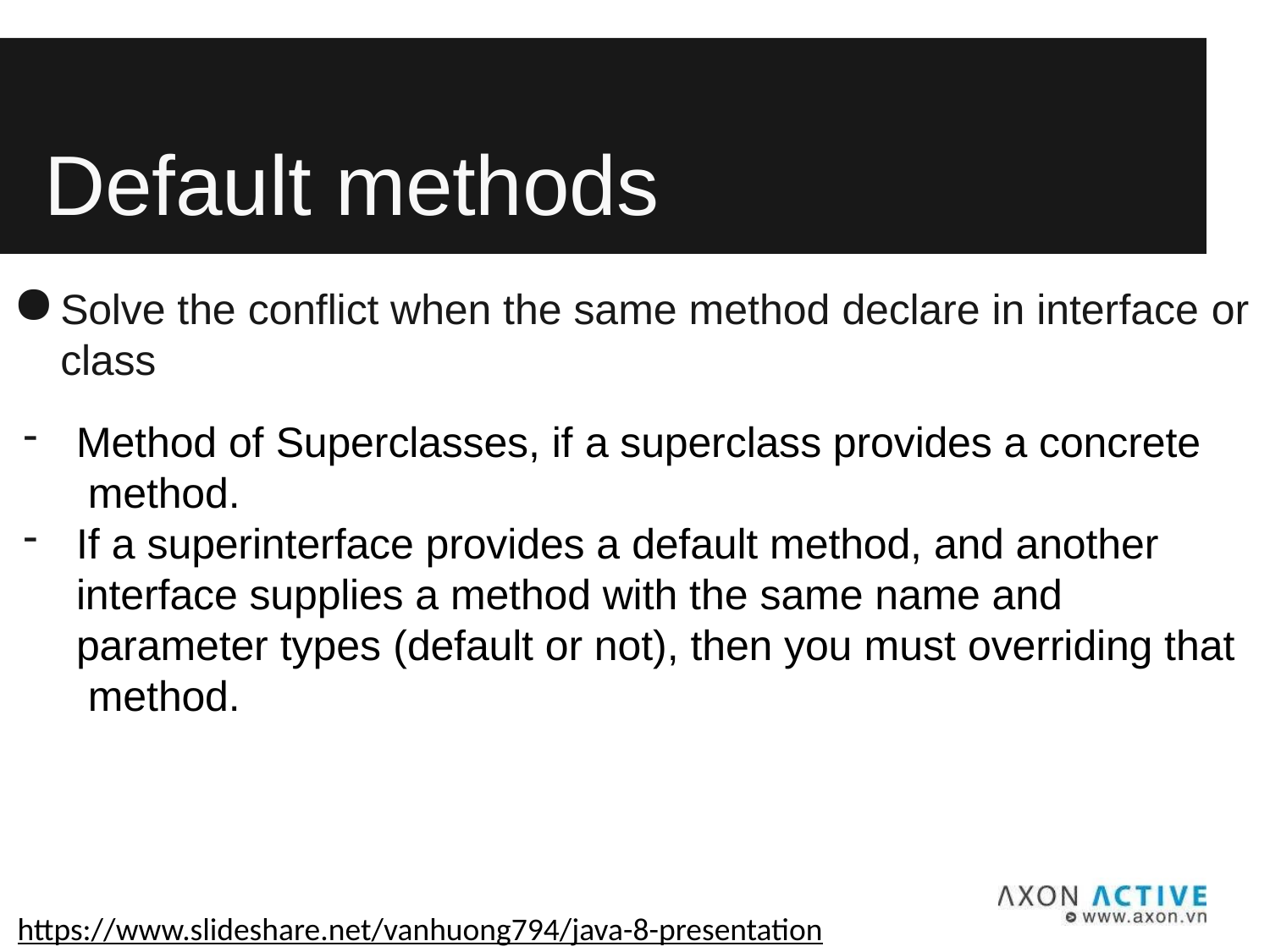

# Default methods
Solve the conflict when the same method declare in interface or
class
Method of Superclasses, if a superclass provides a concrete  method.
If a superinterface provides a default method, and another  interface supplies a method with the same name and  parameter types (default or not), then you must overriding that  method.

https://www.slideshare.net/vanhuong794/java-8-presentation